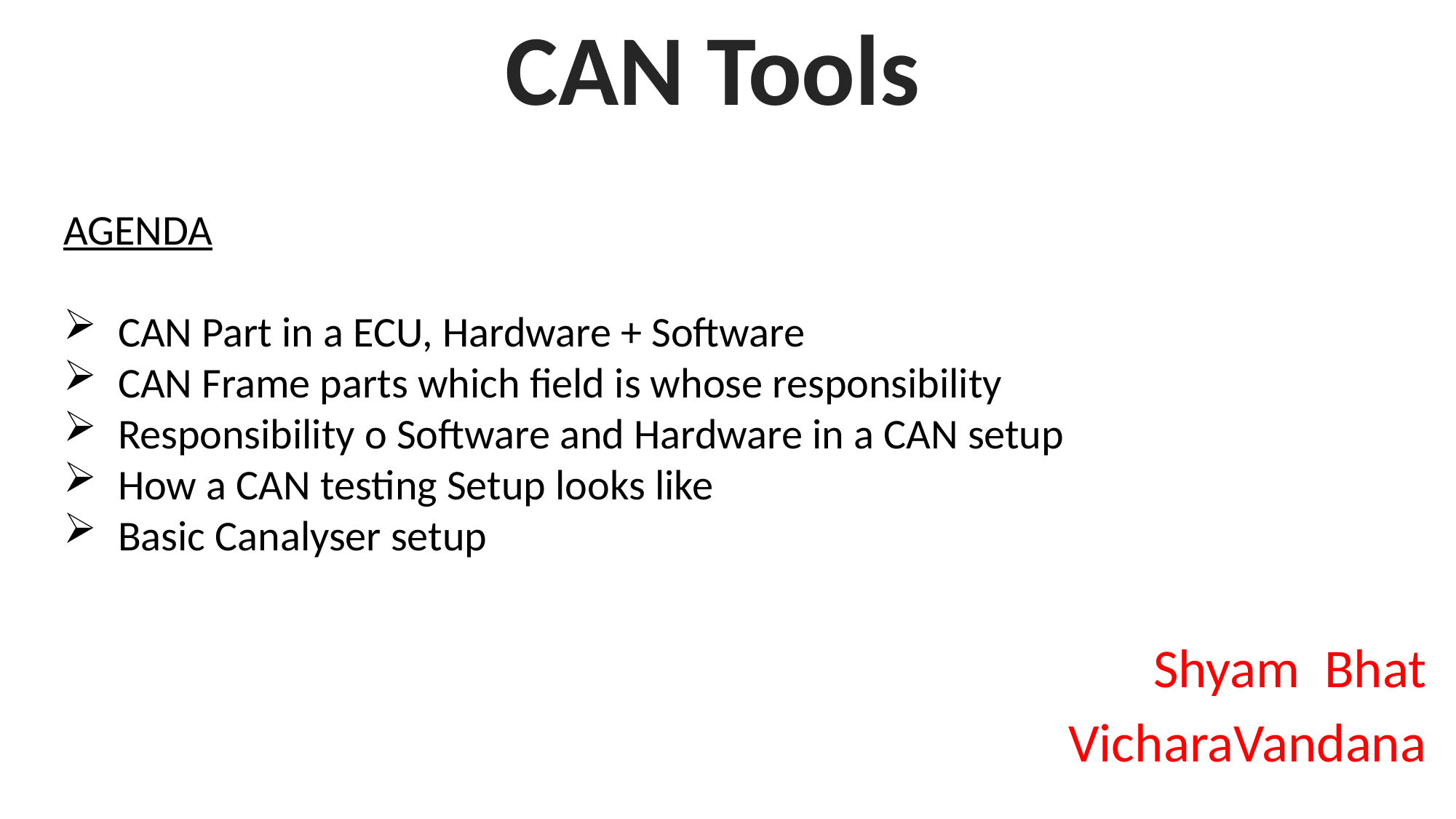

CAN Tools
AGENDA

CAN Part in a ECU, Hardware + Software
CAN Frame parts which field is whose responsibility
Responsibility o Software and Hardware in a CAN setup
How a CAN testing Setup looks like
Basic Canalyser setup
Shyam  Bhat
VicharaVandana